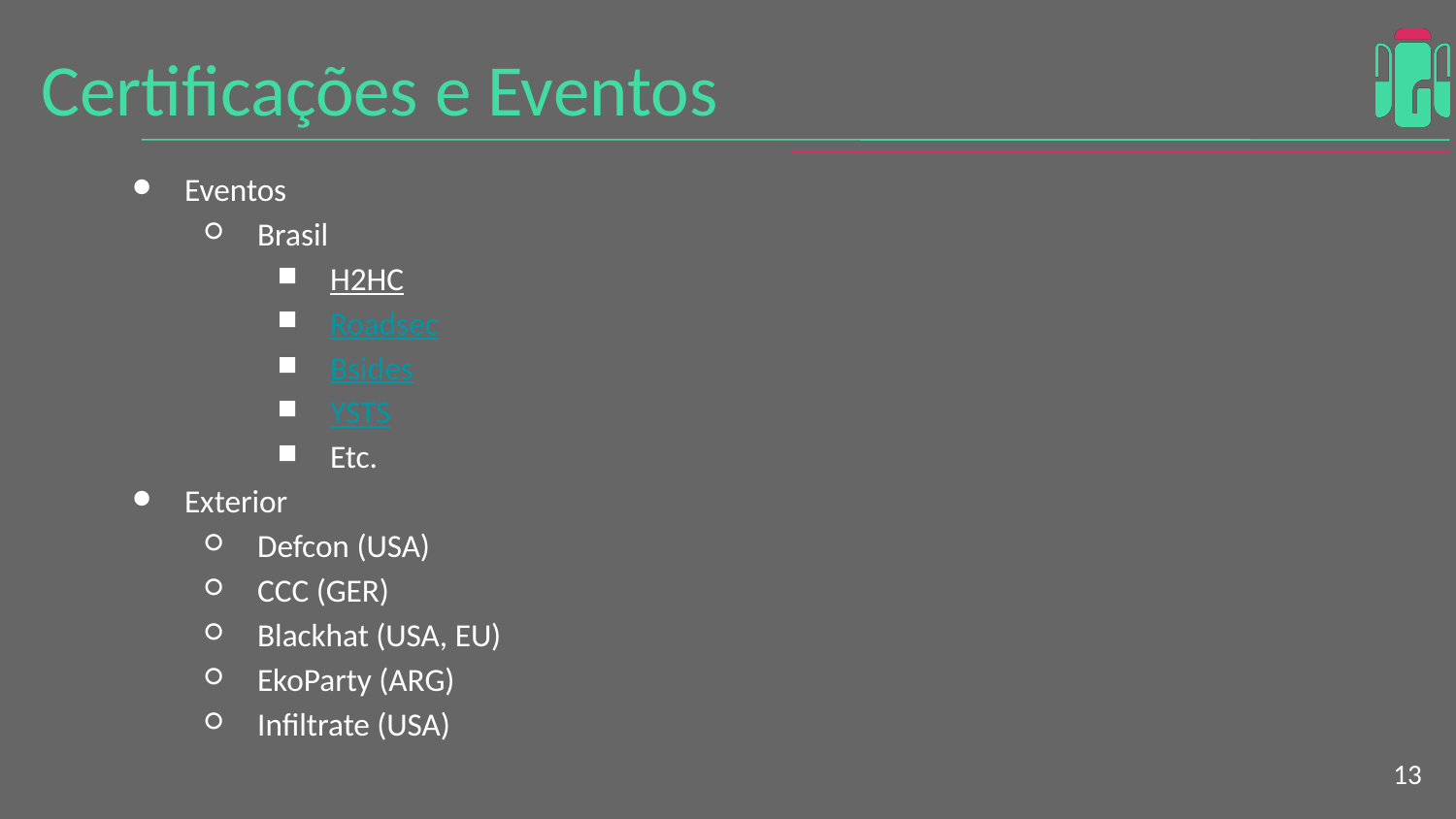

Certificações e Eventos
Eventos
Brasil
H2HC
Roadsec
Bsides
YSTS
Etc.
Exterior
Defcon (USA)
CCC (GER)
Blackhat (USA, EU)
EkoParty (ARG)
Infiltrate (USA)
13